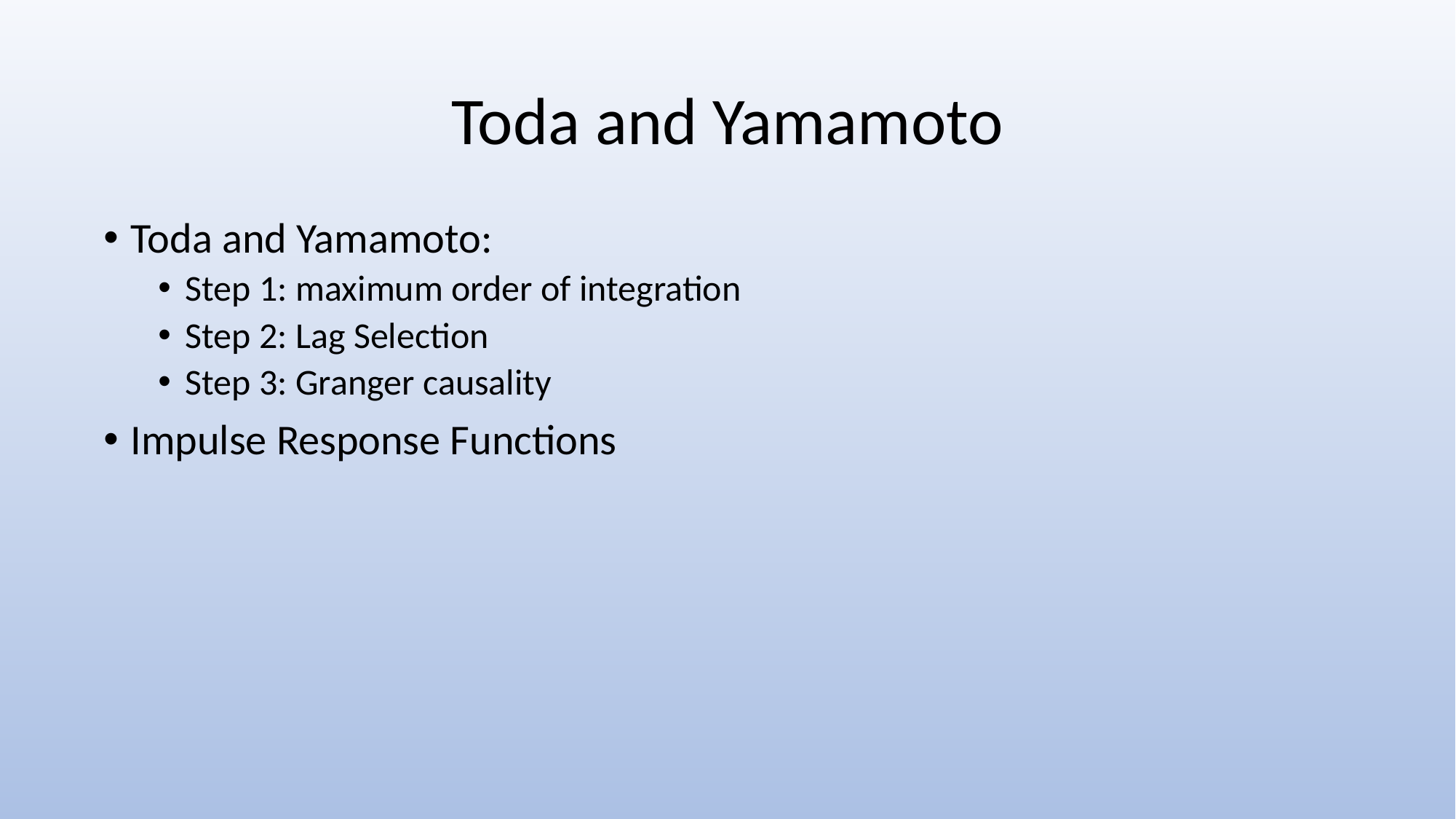

# Toda and Yamamoto
Toda and Yamamoto:
Step 1: maximum order of integration
Step 2: Lag Selection
Step 3: Granger causality
Impulse Response Functions